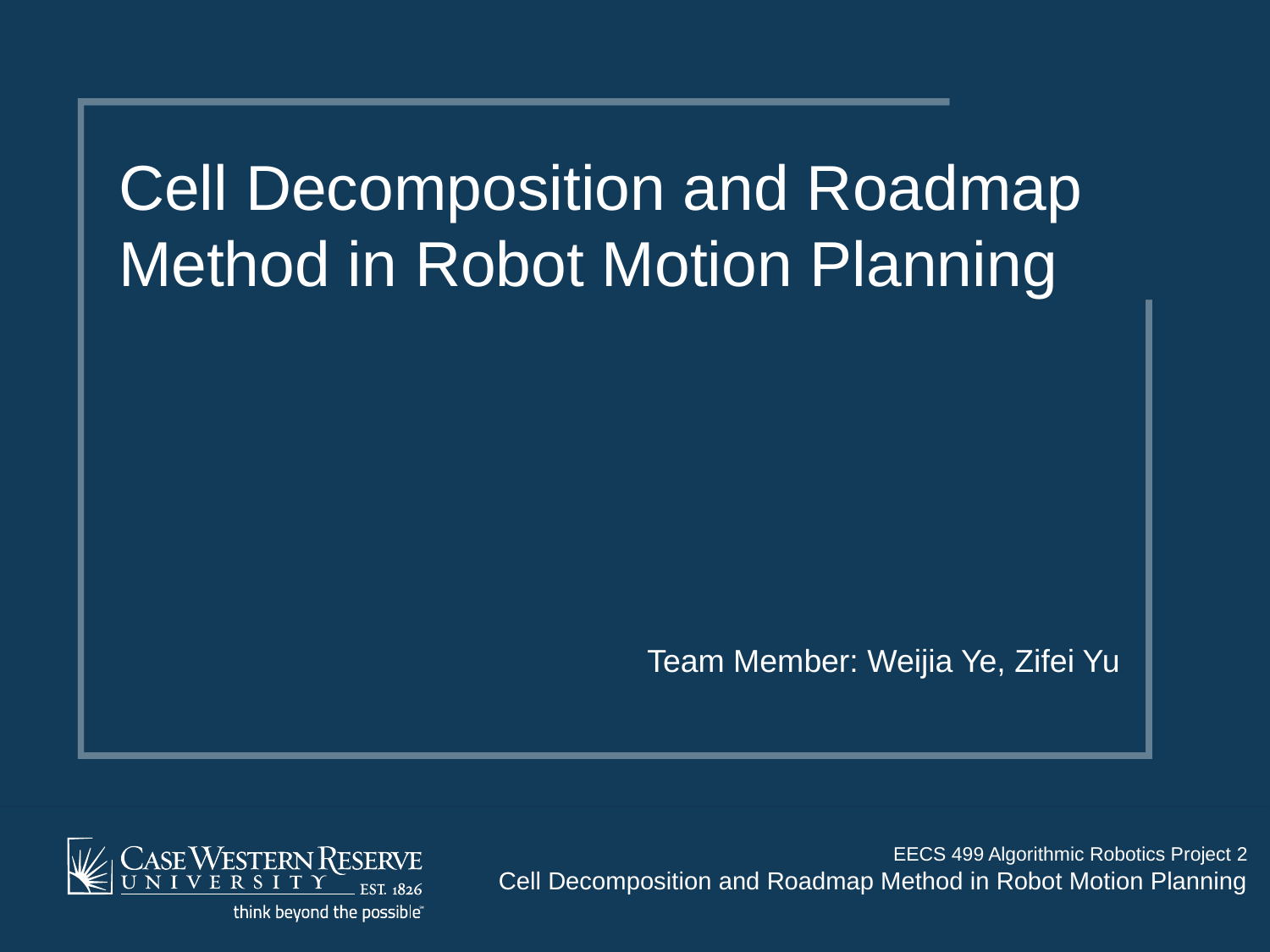

Cell Decomposition and Roadmap Method in Robot Motion Planning
Team Member: Weijia Ye, Zifei Yu